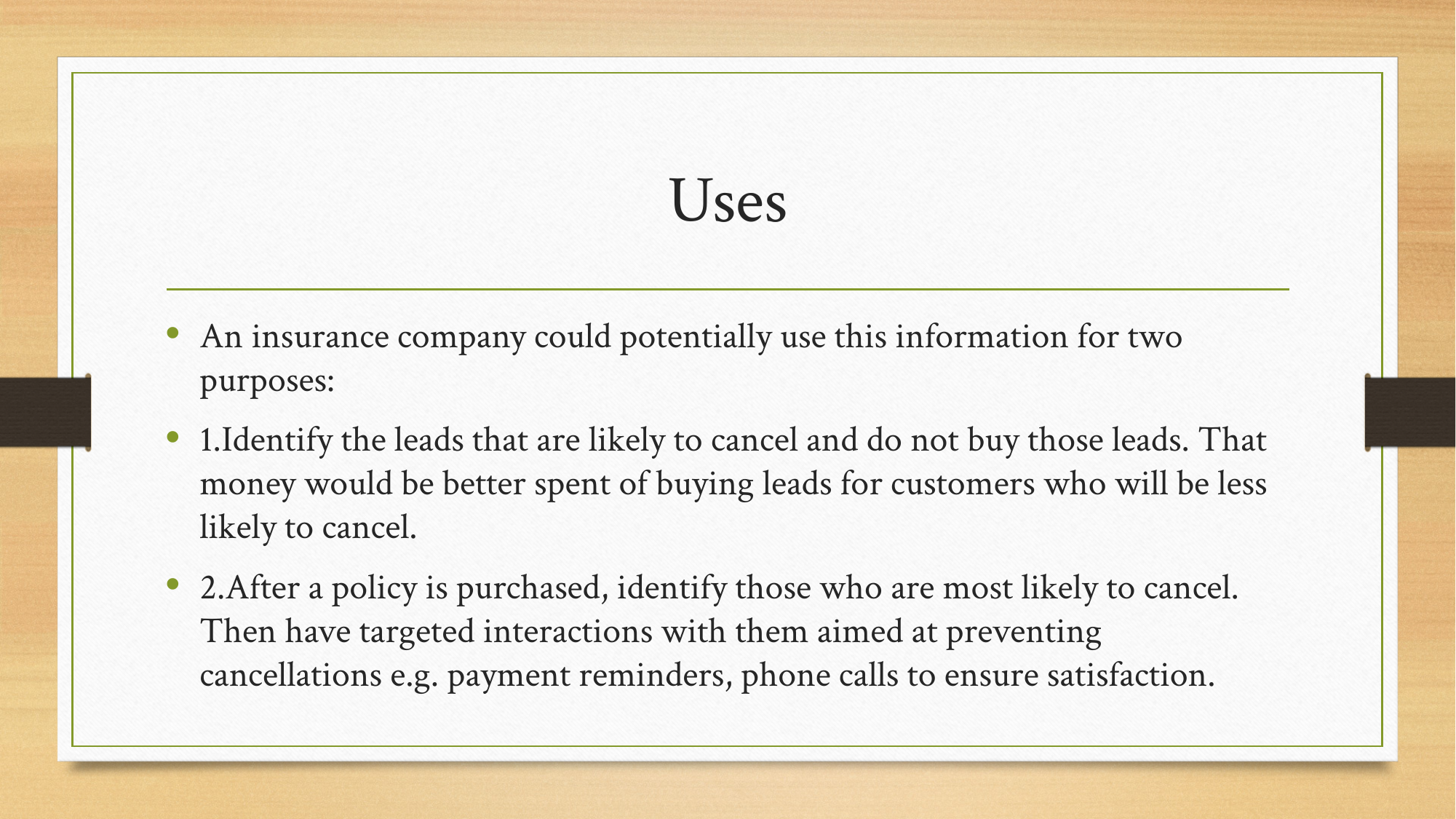

# Uses
An insurance company could potentially use this information for two purposes:
1.Identify the leads that are likely to cancel and do not buy those leads. That money would be better spent of buying leads for customers who will be less likely to cancel.
2.After a policy is purchased, identify those who are most likely to cancel. Then have targeted interactions with them aimed at preventing cancellations e.g. payment reminders, phone calls to ensure satisfaction.